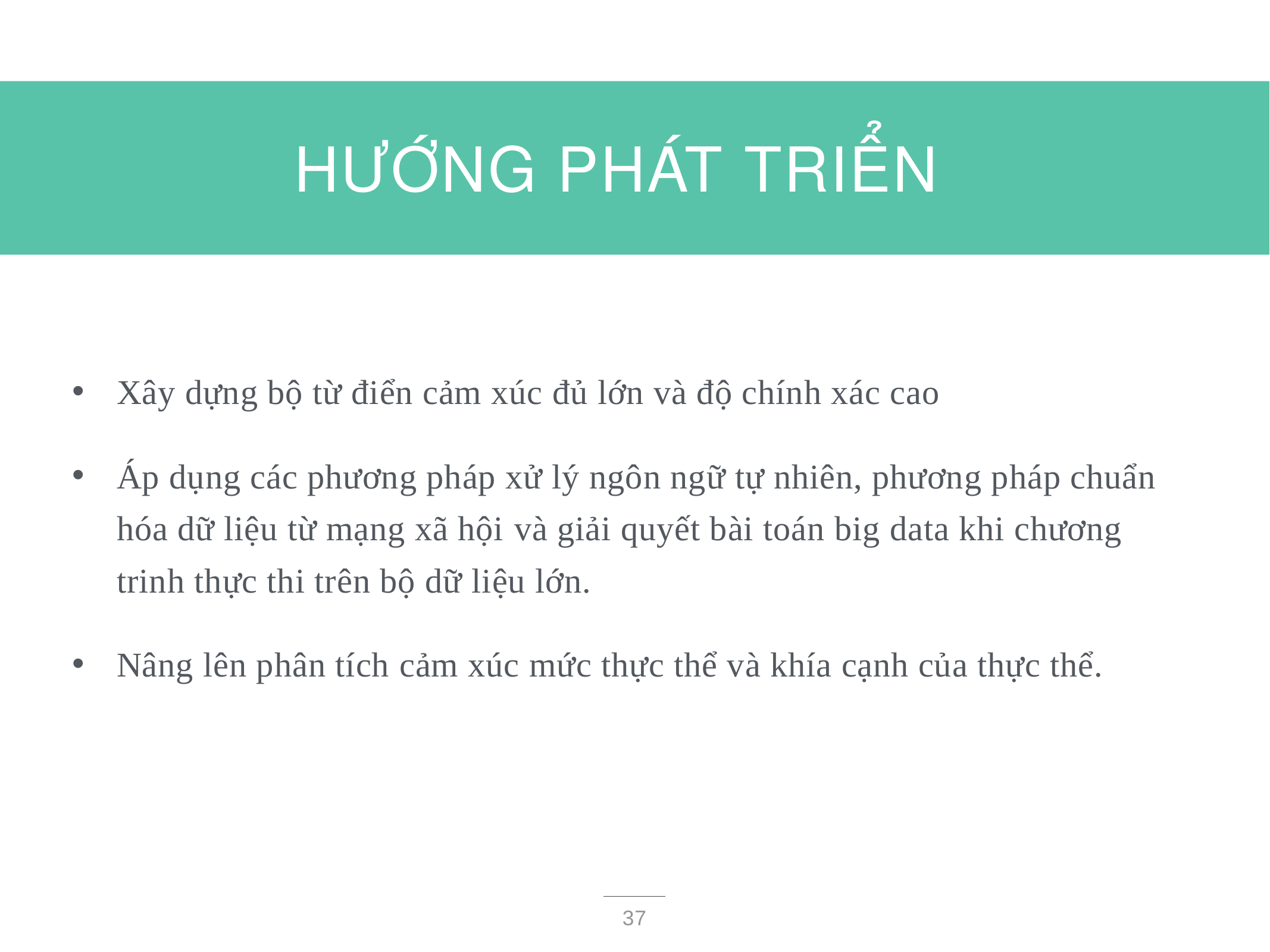

# HƯỚNG PHÁT TRIỂN
Xây dựng bộ từ điển cảm xúc đủ lớn và độ chính xác cao
Áp dụng các phương pháp xử lý ngôn ngữ tự nhiên, phương pháp chuẩn hóa dữ liệu từ mạng xã hội và giải quyết bài toán big data khi chương trinh thực thi trên bộ dữ liệu lớn.
Nâng lên phân tích cảm xúc mức thực thể và khía cạnh của thực thể.
37